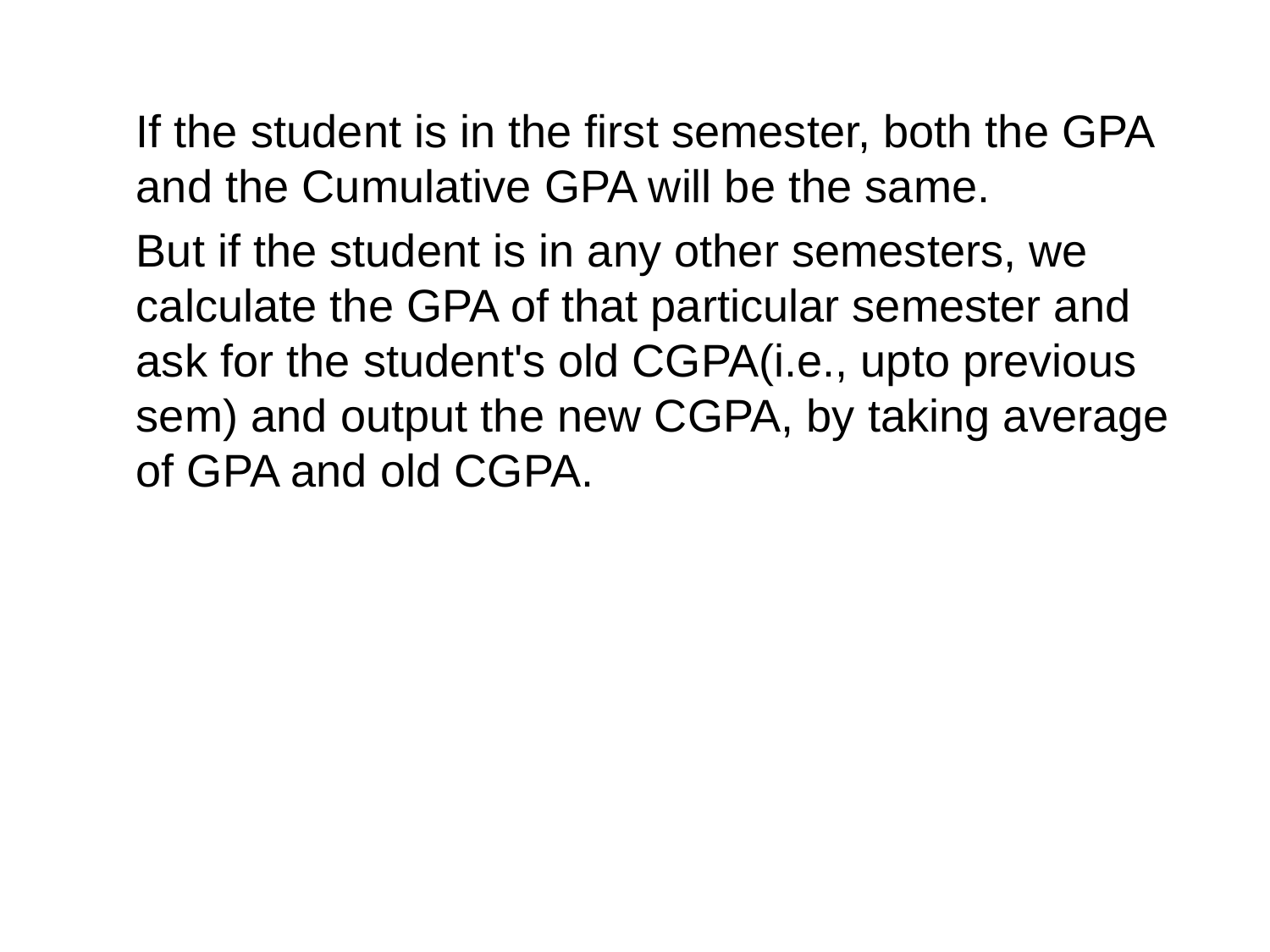

If the student is in the first semester, both the GPA and the Cumulative GPA will be the same.
But if the student is in any other semesters, we calculate the GPA of that particular semester and ask for the student's old CGPA(i.e., upto previous sem) and output the new CGPA, by taking average of GPA and old CGPA.